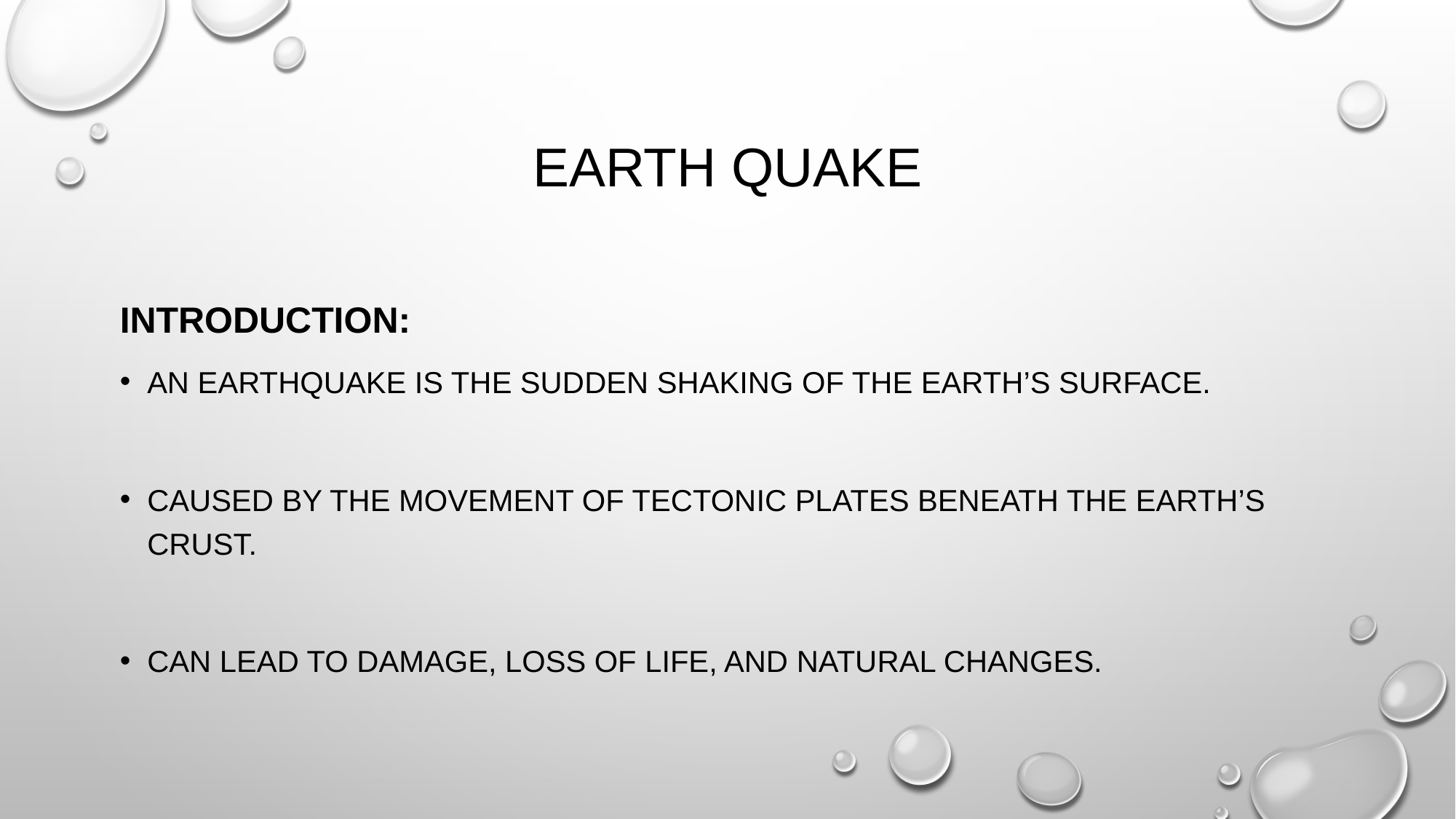

# Earth quake
Introduction:
An earthquake is the sudden shaking of the earth’s surface.

Caused by the movement of tectonic plates beneath the earth’s crust.

Can lead to damage, loss of life, and natural changes.